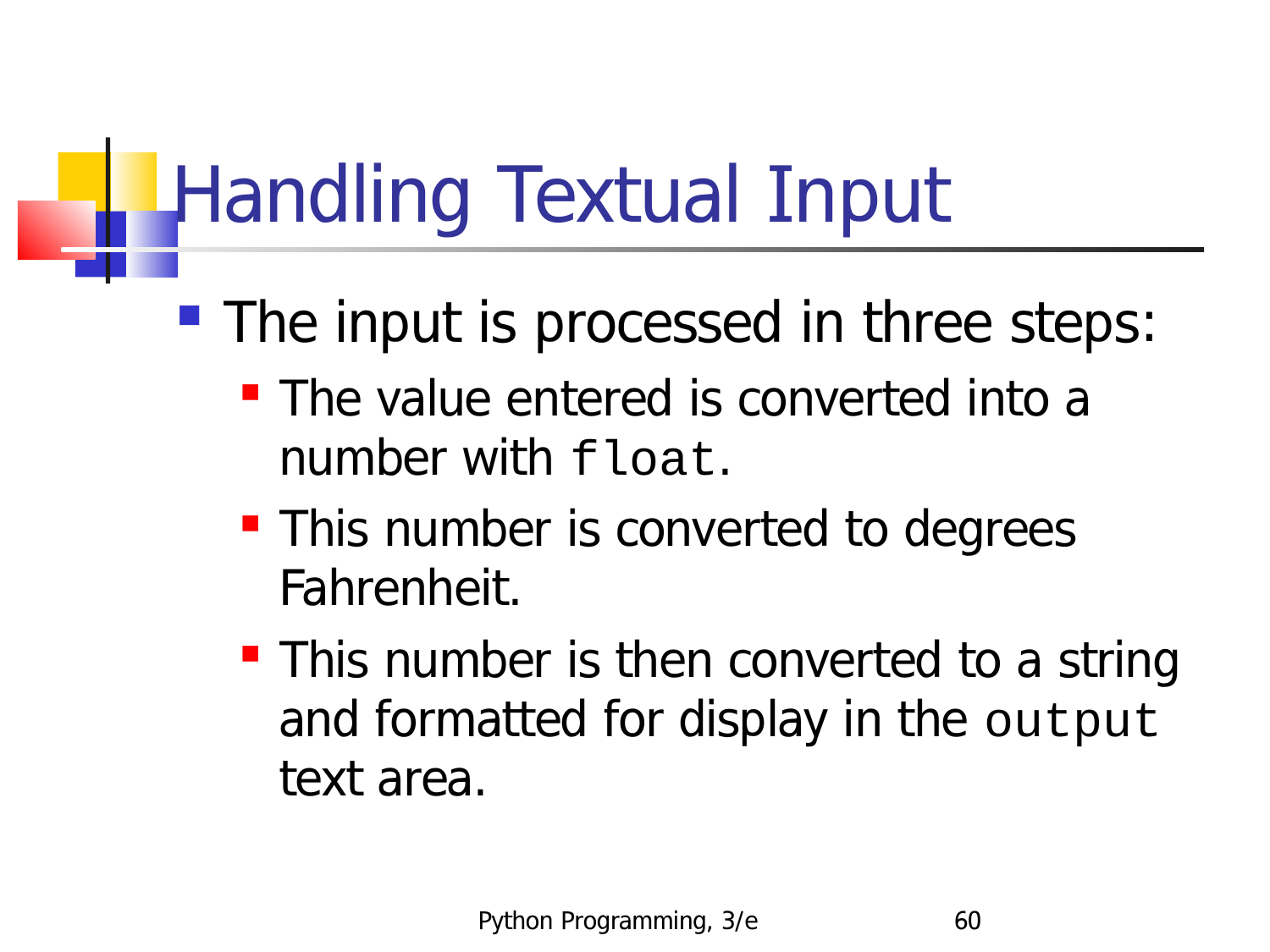

Handling Textual Input
The input is processed in three steps:
The value entered is converted into a number with float.
This number is converted to degrees Fahrenheit.
This number is then converted to a string and formatted for display in the output text area.
Python Programming, 3/e
60